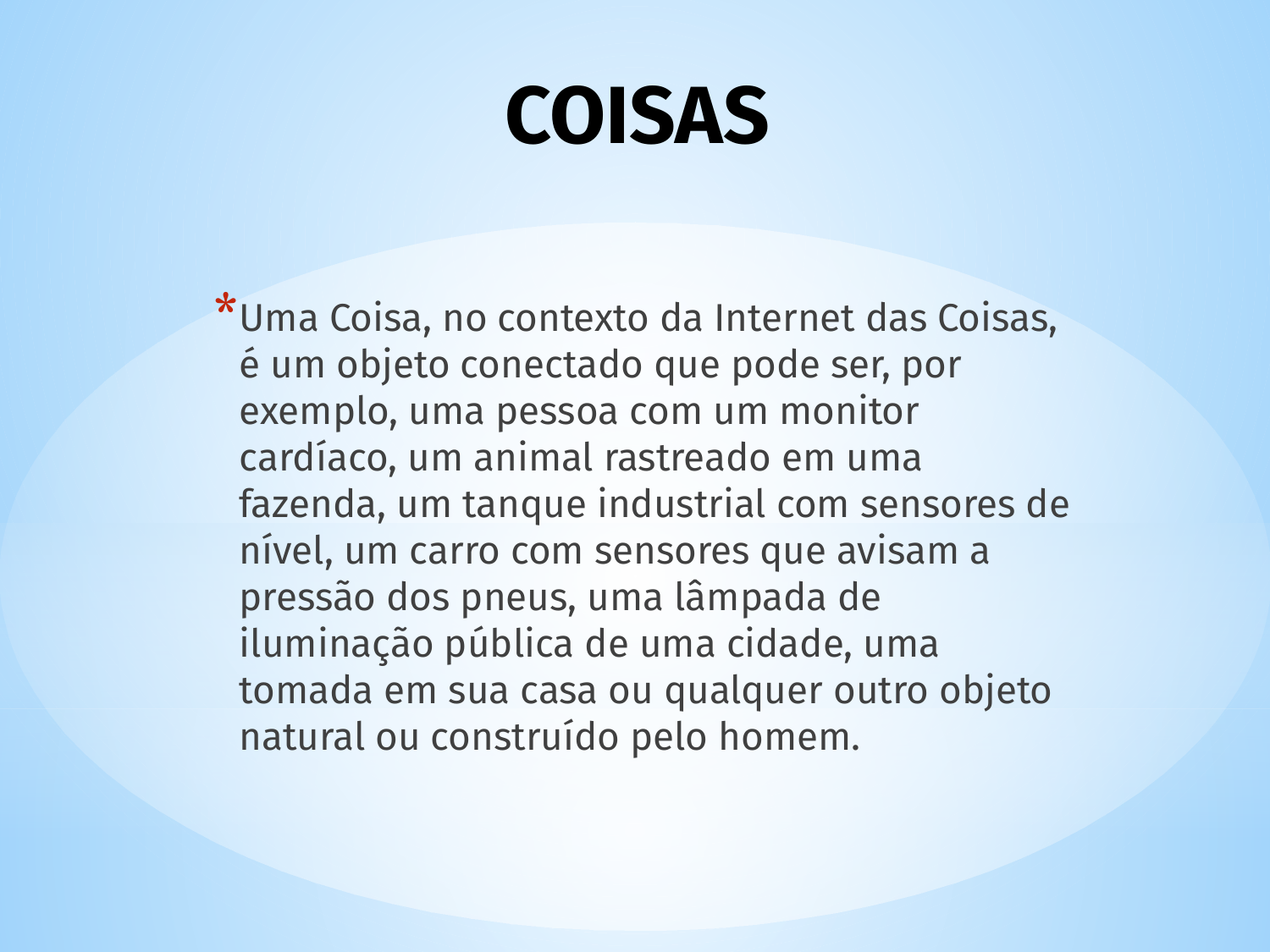

# COISAS
Uma Coisa, no contexto da Internet das Coisas, é um objeto conectado que pode ser, por exemplo, uma pessoa com um monitor cardíaco, um animal rastreado em uma fazenda, um tanque industrial com sensores de nível, um carro com sensores que avisam a pressão dos pneus, uma lâmpada de iluminação pública de uma cidade, uma tomada em sua casa ou qualquer outro objeto natural ou construído pelo homem.